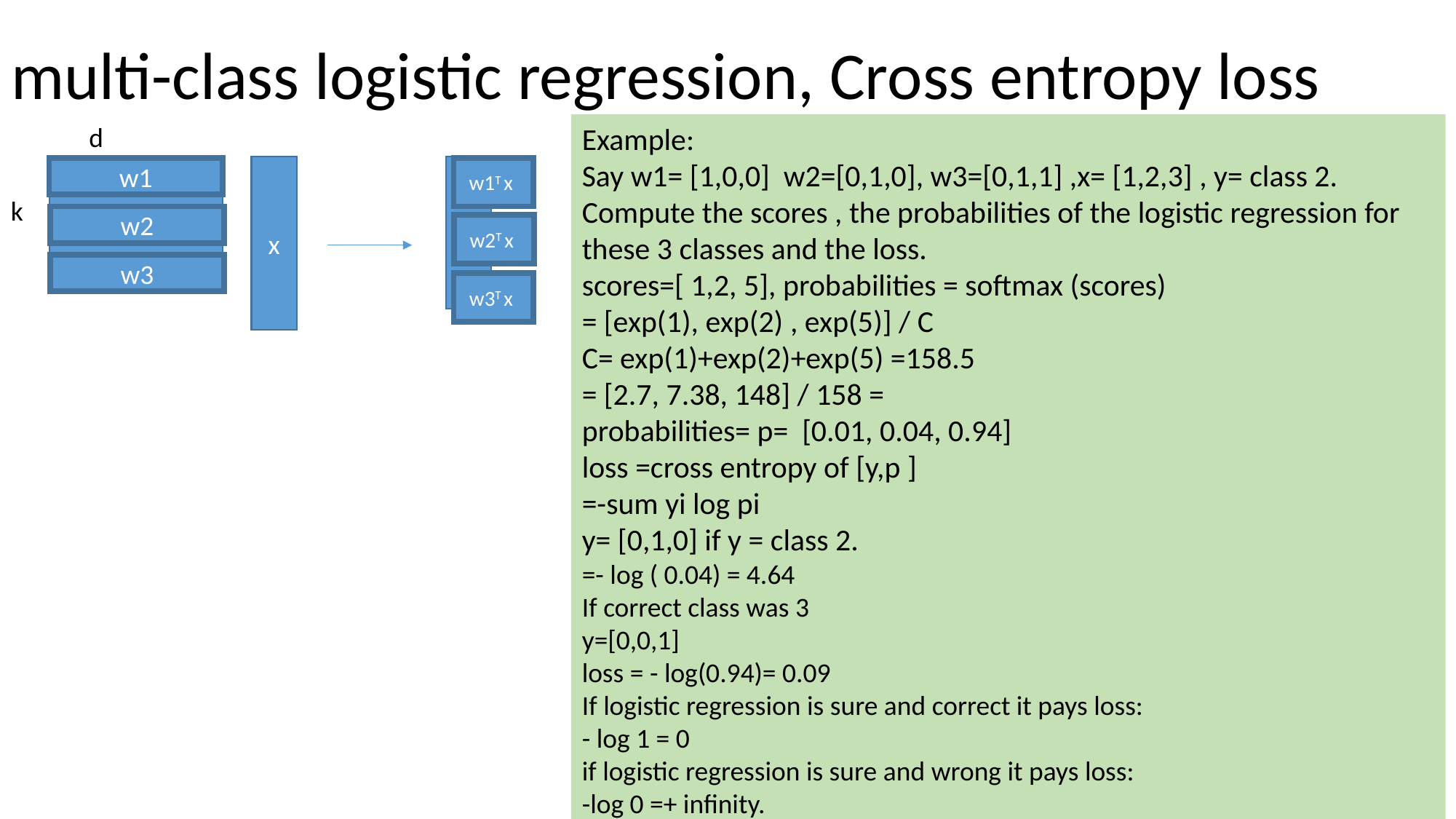

# multi-class logistic regression, Cross entropy loss
d
Example:
Say w1= [1,0,0]  w2=[0,1,0], w3=[0,1,1] ,x= [1,2,3] , y= class 2.
Compute the scores , the probabilities of the logistic regression for these 3 classes and the loss.
scores=[ 1,2, 5], probabilities = softmax (scores)
= [exp(1), exp(2) , exp(5)] / C
C= exp(1)+exp(2)+exp(5) =158.5
= [2.7, 7.38, 148] / 158 =
probabilities= p=  [0.01, 0.04, 0.94]
loss =cross entropy of [y,p ]
=-sum yi log pi
y= [0,1,0] if y = class 2.
=- log ( 0.04) = 4.64
If correct class was 3
y=[0,0,1]
loss = - log(0.94)= 0.09
If logistic regression is sure and correct it pays loss:
- log 1 = 0
if logistic regression is sure and wrong it pays loss:
-log 0 =+ infinity.
W
z
x
w1
w1T x
k
w2
w2T x
w3
w3T x